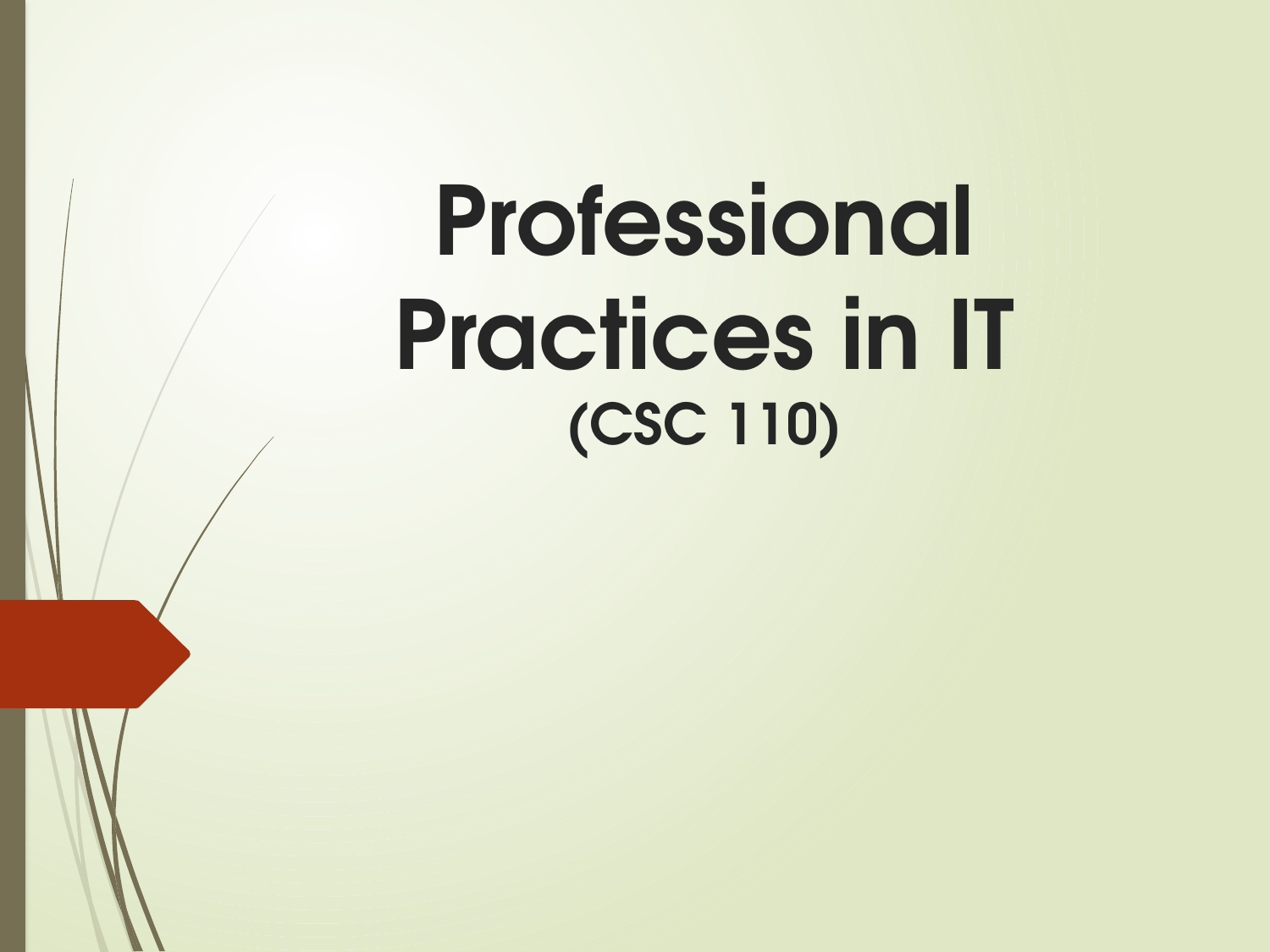

# Professional Practices in IT (CSC 110)